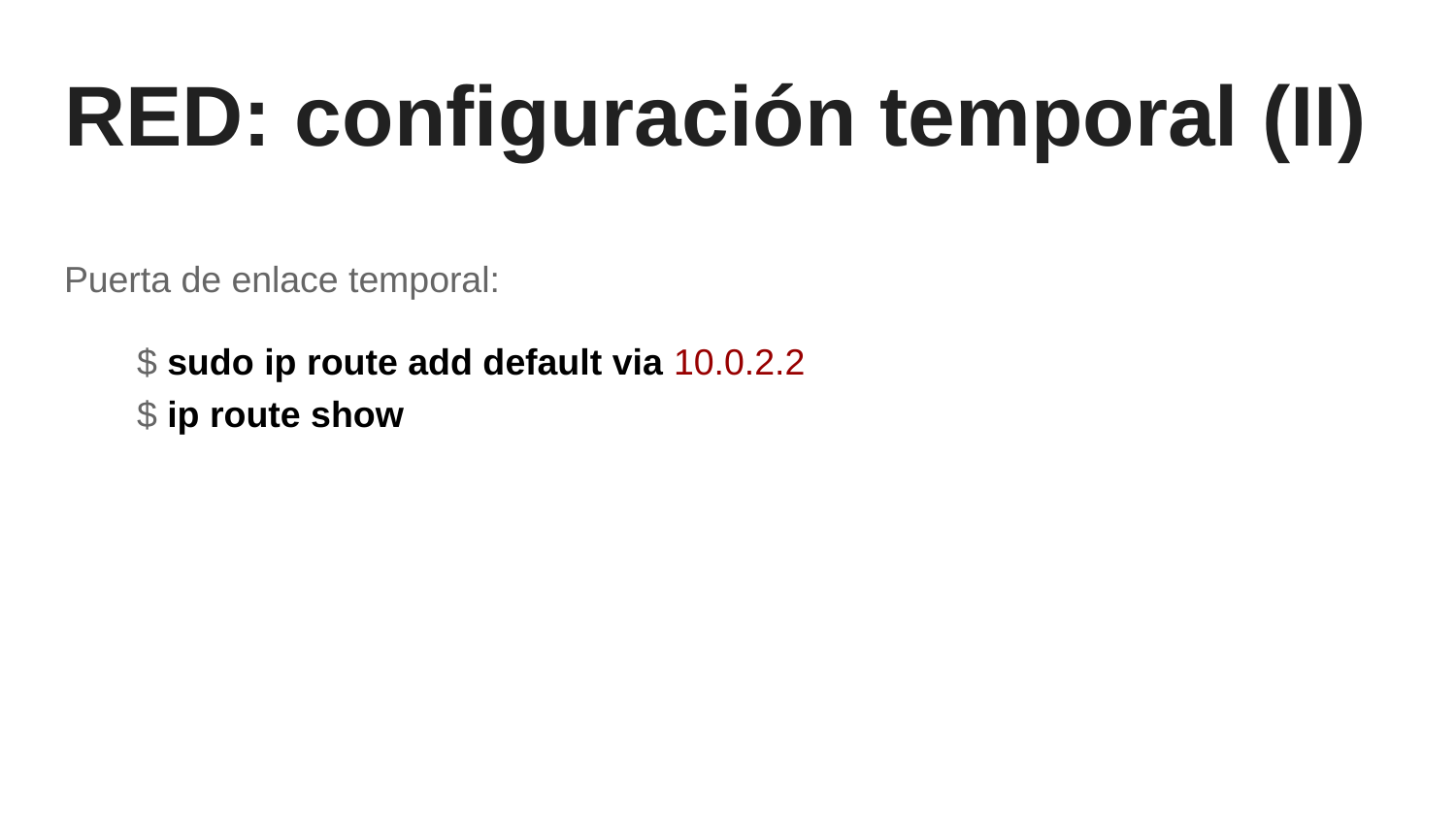

# RED: configuración temporal (II)

Puerta de enlace temporal:
$ sudo ip route add default via 10.0.2.2
$ ip route show